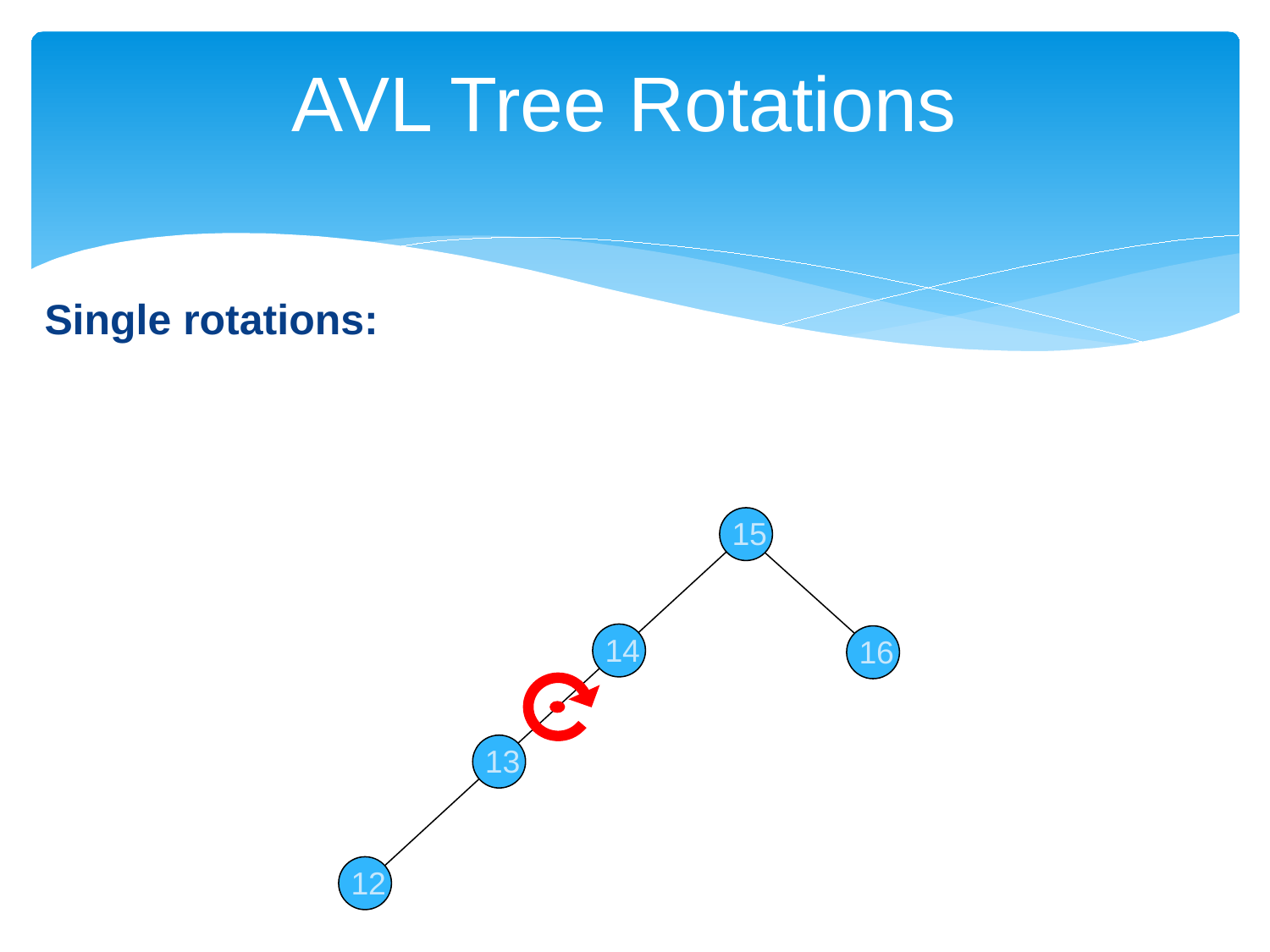

# AVL Tree Rotations
Single rotations:

15

14

16

13

12